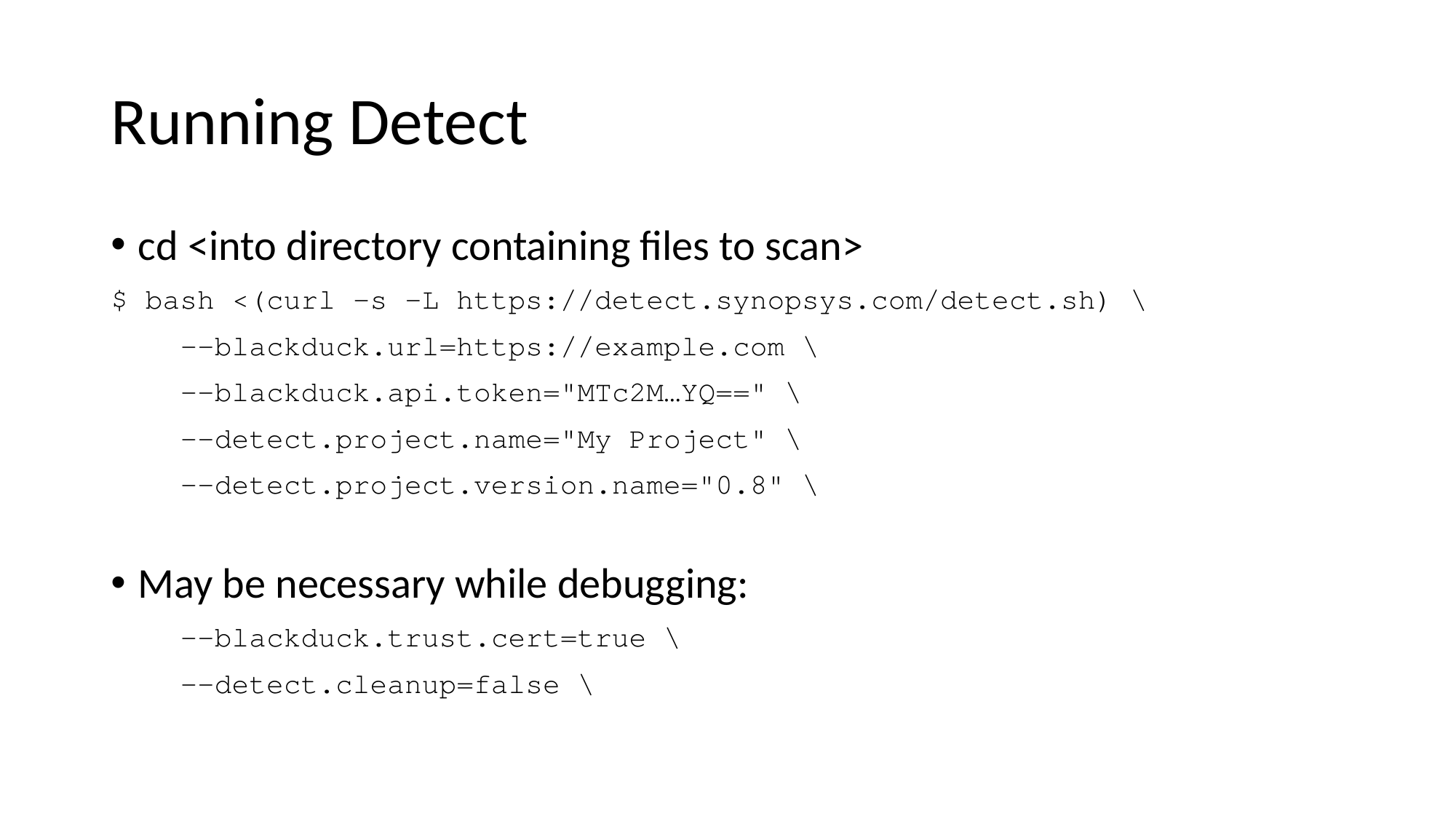

# Running Detect
cd <into directory containing files to scan>
$ bash <(curl -s -L https://detect.synopsys.com/detect.sh) \
    --blackduck.url=https://example.com \
    --blackduck.api.token="MTc2M…YQ==" \
    --detect.project.name="My Project" \
    --detect.project.version.name="0.8" \

May be necessary while debugging:
    --blackduck.trust.cert=true \
    --detect.cleanup=false \